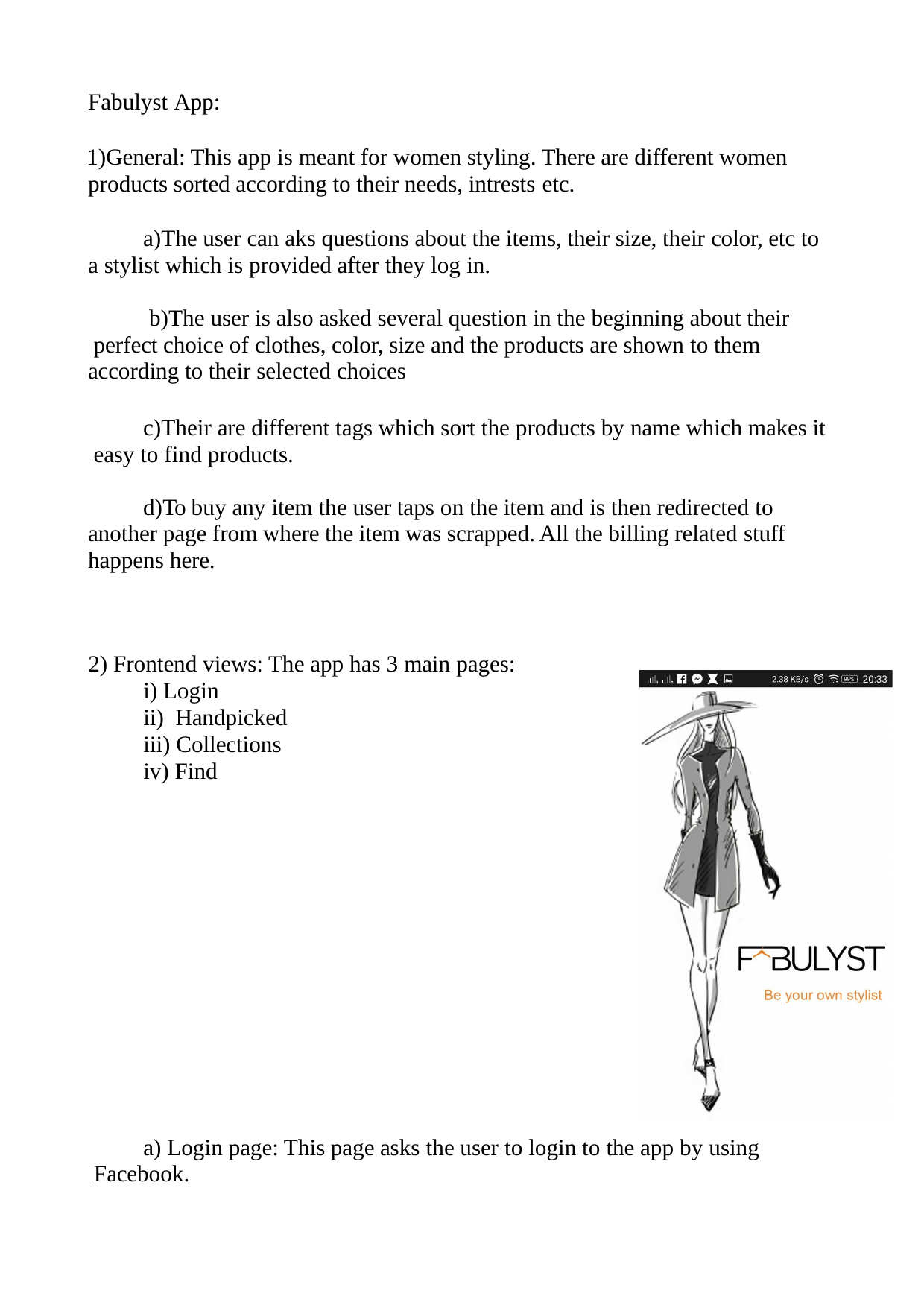

Fabulyst App:

General: This app is meant for women styling. There are different women  products sorted according to their needs, intrests etc.

The user can aks questions about the items, their size, their color, etc to  a stylist which is provided after they log in.

The user is also asked several question in the beginning about their  perfect choice of clothes, color, size and the products are shown to them  according to their selected choices

Their are different tags which sort the products by name which makes it  easy to find products.

To buy any item the user taps on the item and is then redirected to  another page from where the item was scrapped. All the billing related stuff  happens here.
Frontend views: The app has 3 main pages:
Login
Handpicked
Collections
Find

a) Login page: This page asks the user to login to the app by using  Facebook.